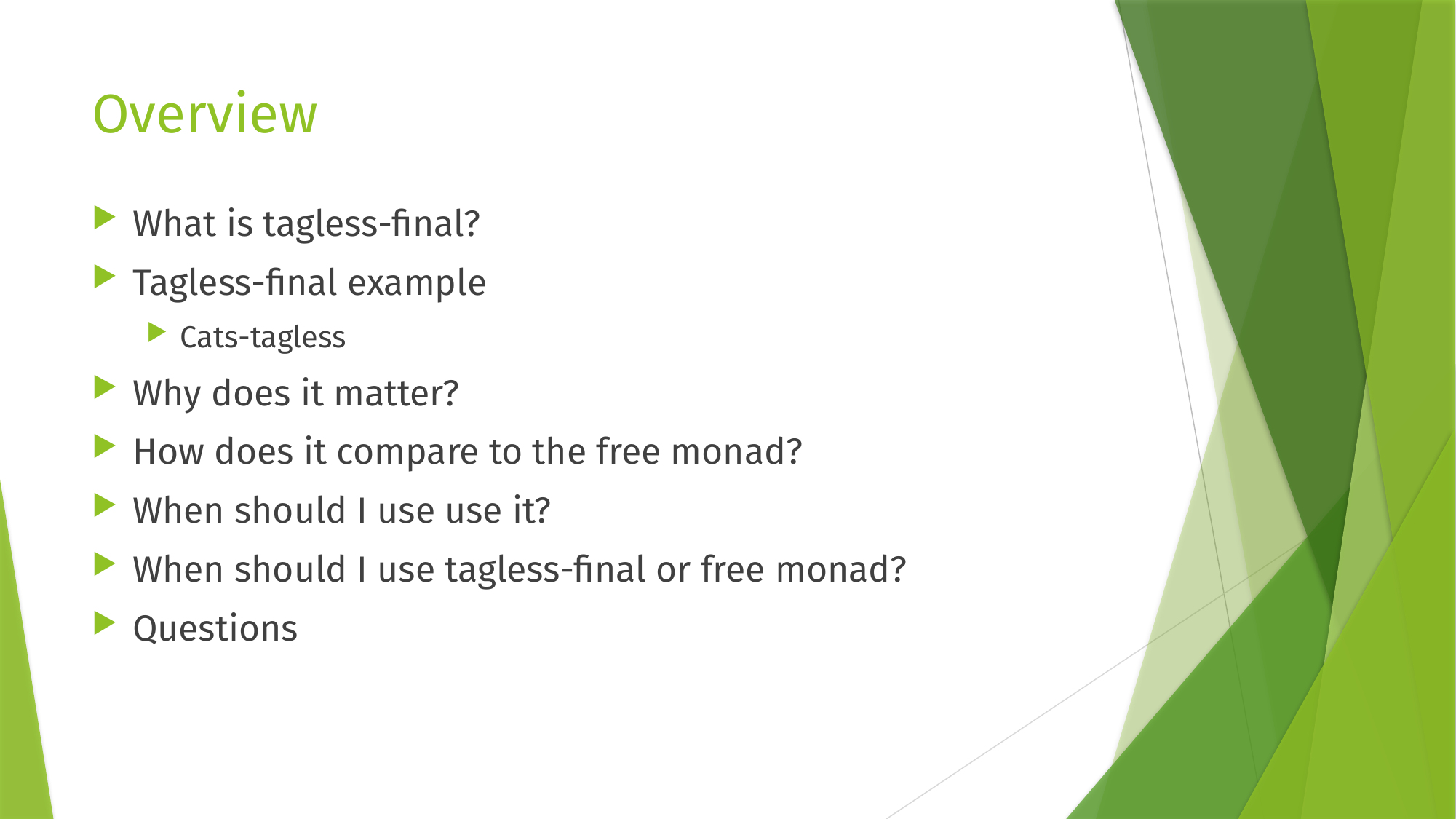

# Overview
What is tagless-final?
Tagless-final example
Cats-tagless
Why does it matter?
How does it compare to the free monad?
When should I use use it?
When should I use tagless-final or free monad?
Questions